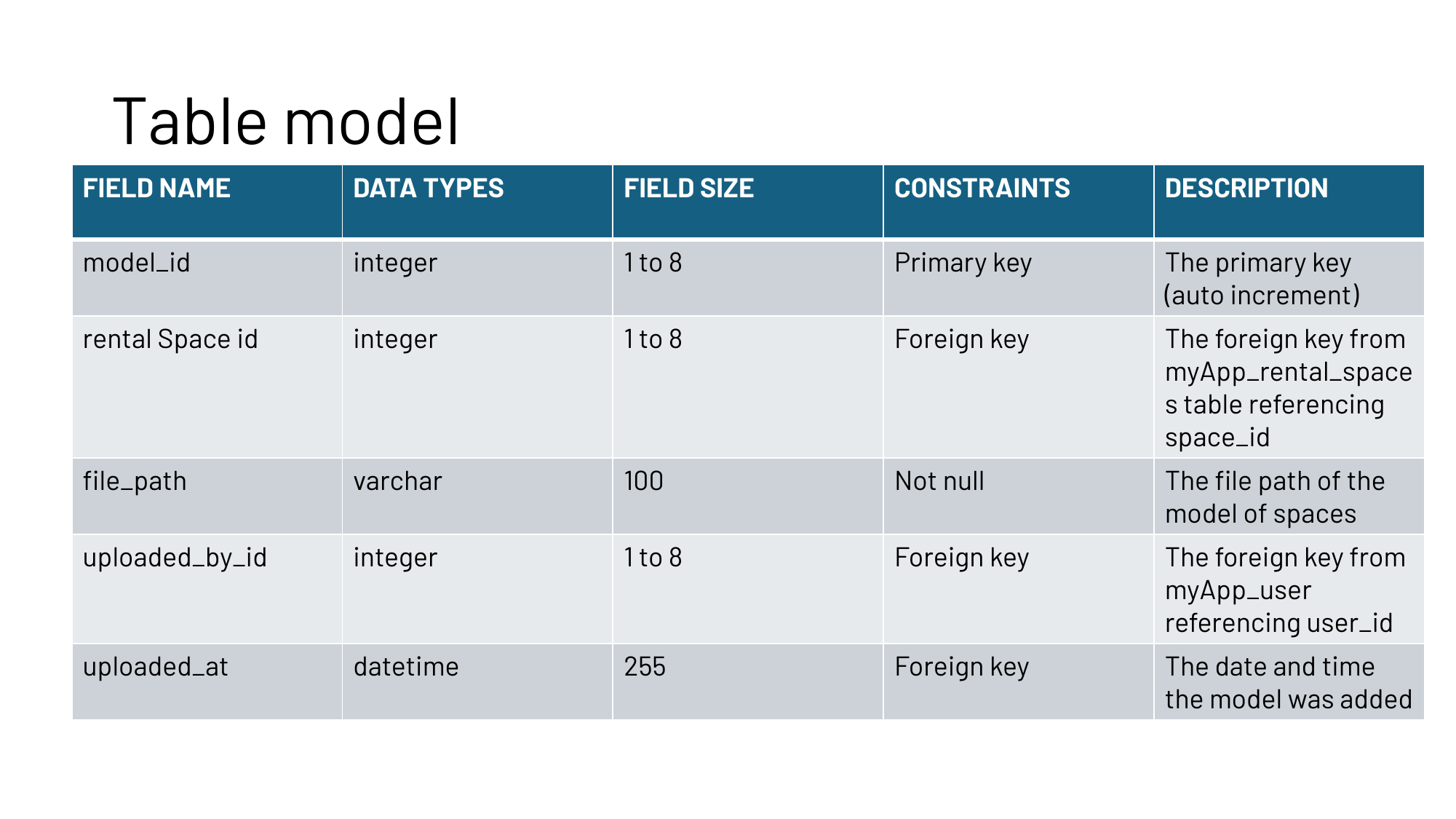

# Table model
| FIELD NAME | DATA TYPES | FIELD SIZE | CONSTRAINTS | DESCRIPTION |
| --- | --- | --- | --- | --- |
| model\_id | integer | 1 to 8 | Primary key | The primary key (auto increment) |
| rental Space id | integer | 1 to 8 | Foreign key | The foreign key from myApp\_rental\_spaces table referencing space\_id |
| file\_path | varchar | 100 | Not null | The file path of the model of spaces |
| uploaded\_by\_id | integer | 1 to 8 | Foreign key | The foreign key from myApp\_user referencing user\_id |
| uploaded\_at | datetime | 255 | Foreign key | The date and time the model was added |